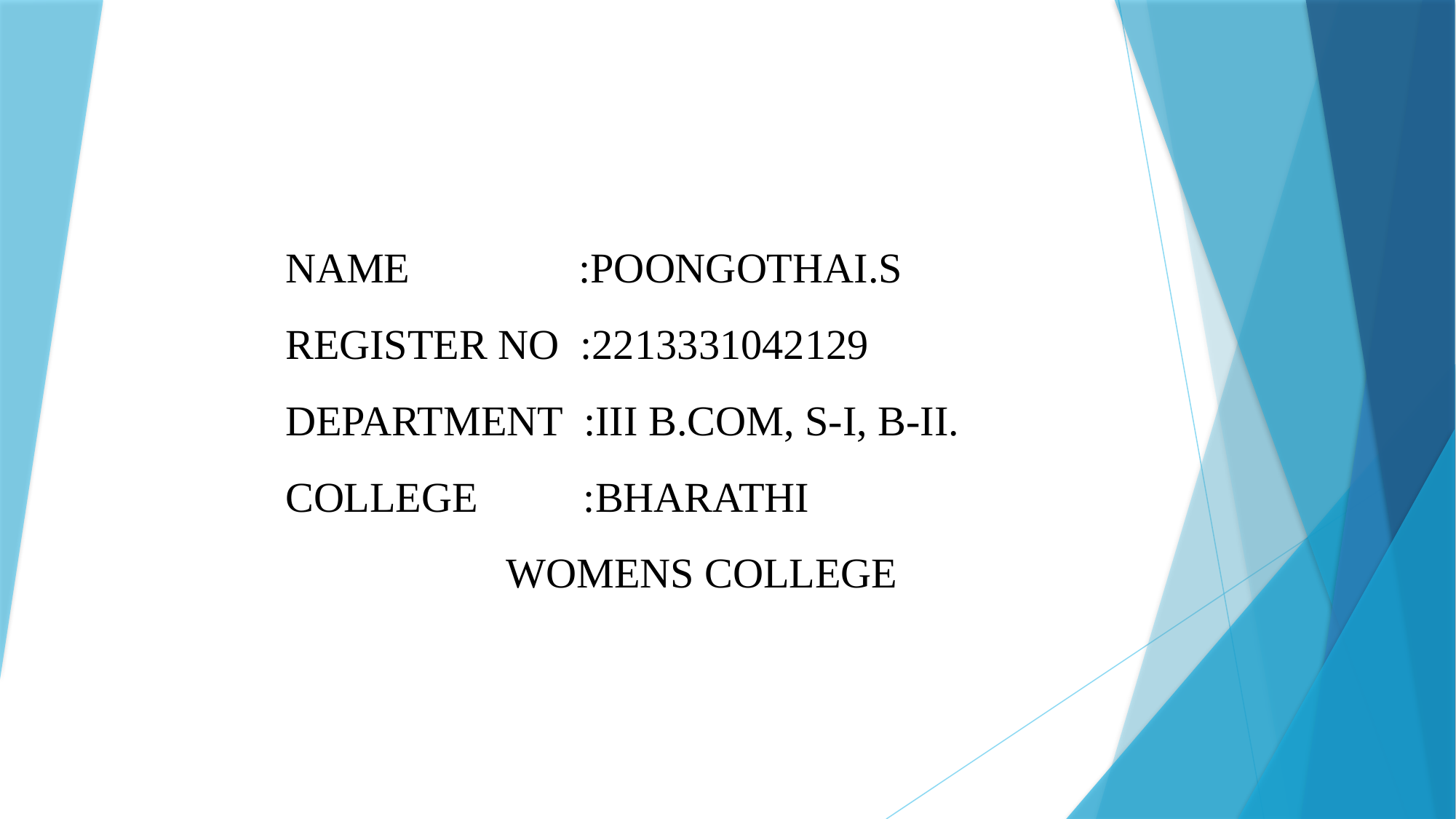

# NAME                :POONGOTHAI.S REGISTER NO  :2213331042129 DEPARTMENT  :III B.COM, S-I, B-II. COLLEGE          :BHARATHI                                                          WOMENS COLLEGE